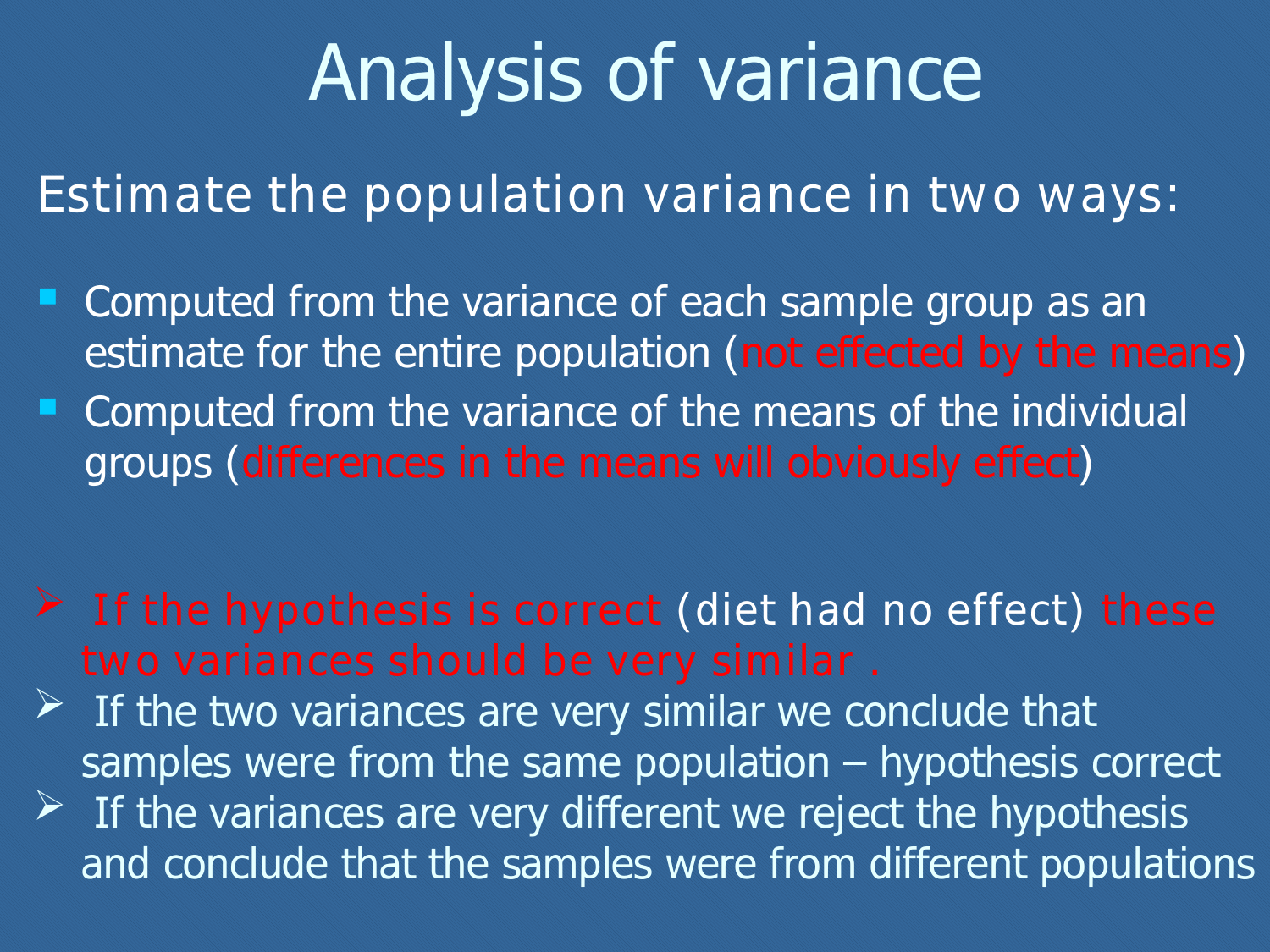

# Analysis of variance
Estimate the population variance in two ways:

Computed from the variance of each sample group as an estimate for the entire population (not effected by the means)
Computed from the variance of the means of the individual groups (differences in the means will obviously effect)
 If the hypothesis is correct (diet had no effect) these two variances should be very similar .
 If the two variances are very similar we conclude that samples were from the same population – hypothesis correct
 If the variances are very different we reject the hypothesis and conclude that the samples were from different populations